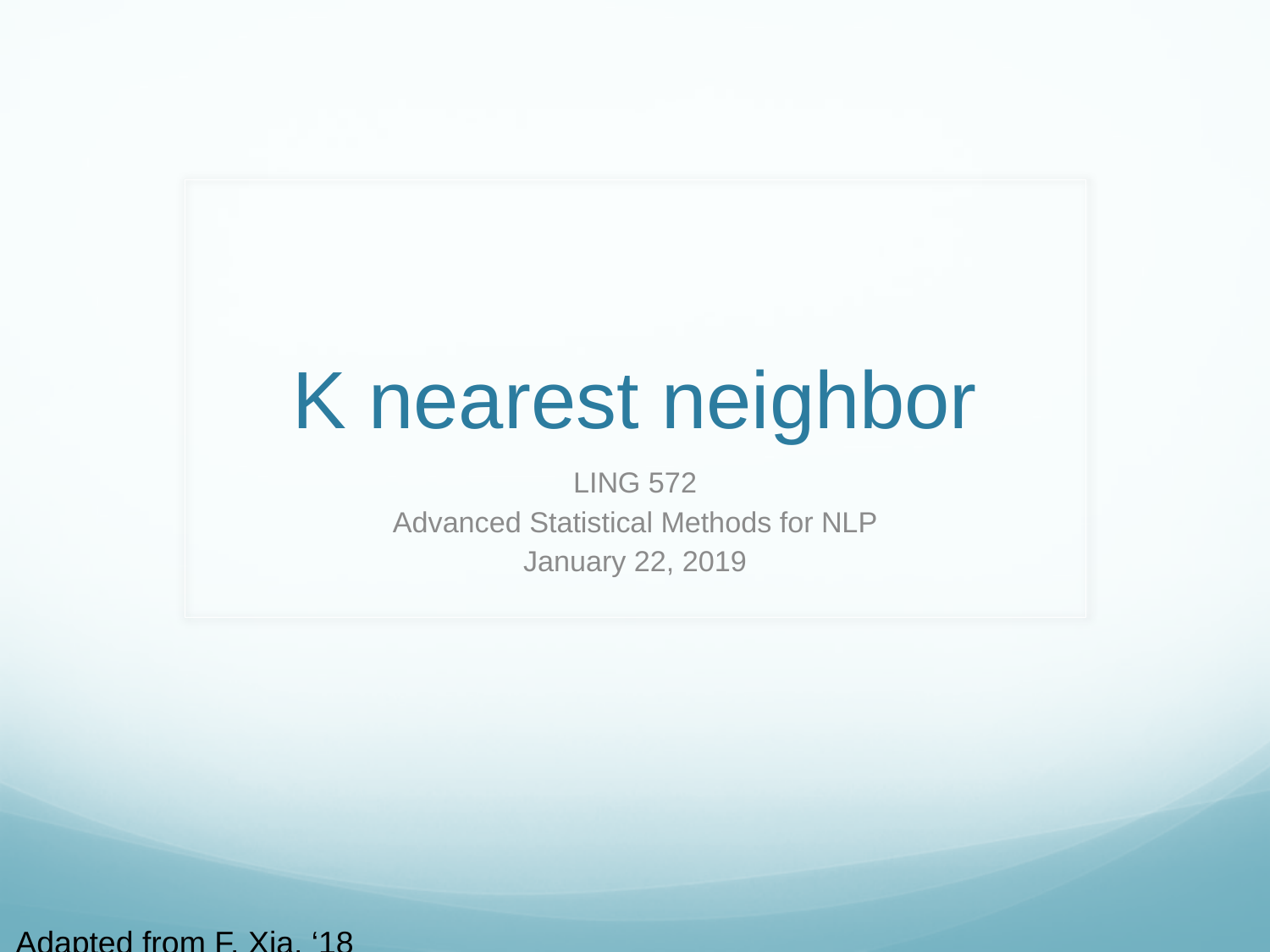

# K nearest neighbor
LING 572
Advanced Statistical Methods for NLP
January 22, 2019
Adapted from F. Xia, ‘18